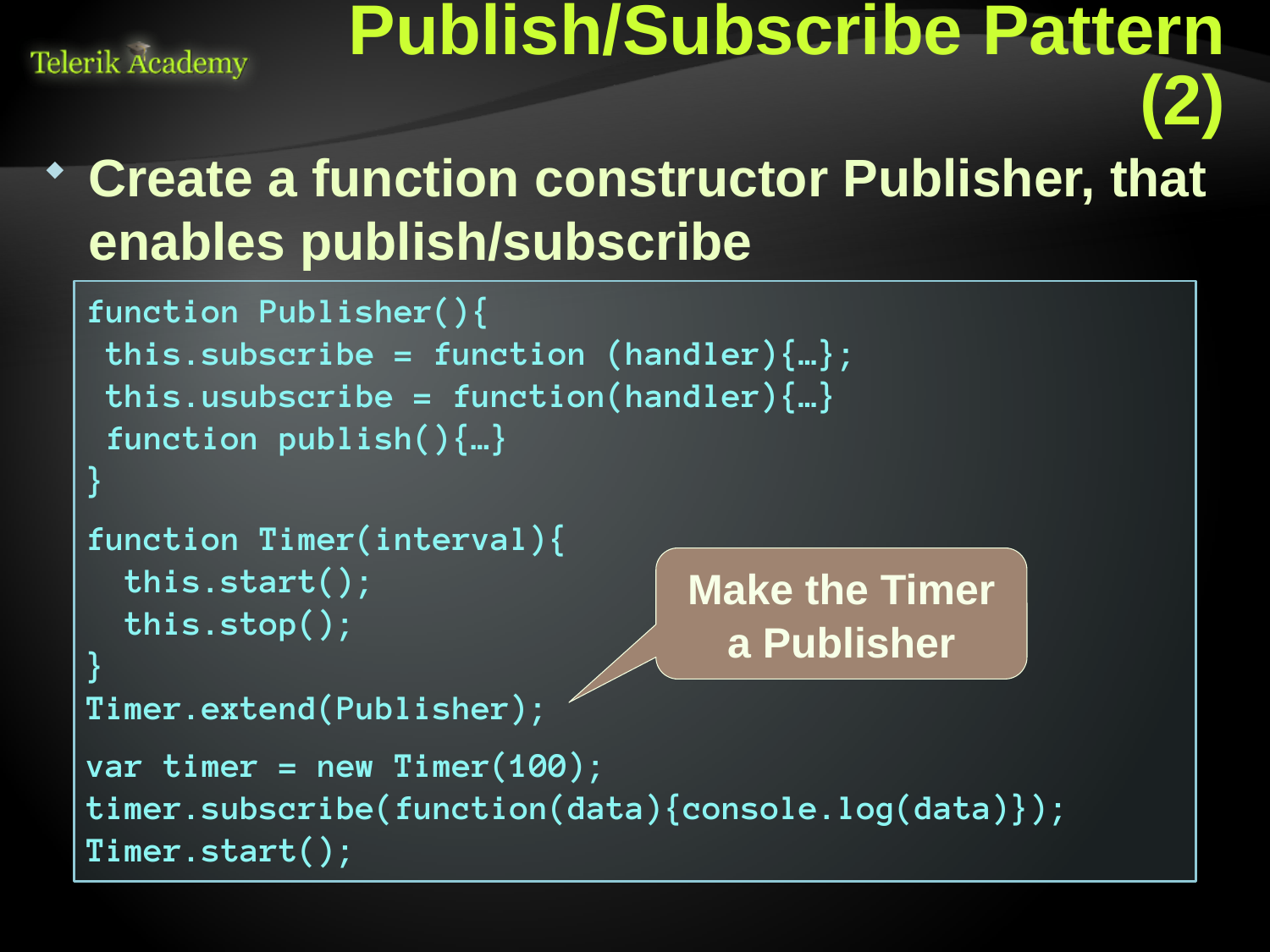

# Publish/Subscribe Pattern (2)
Create a function constructor Publisher, that enables publish/subscribe
function Publisher(){
 this.subscribe = function (handler){…};
 this.usubscribe = function(handler){…}
 function publish(){…}
}
function Timer(interval){
  this.start();
  this.stop();
}
Timer.extend(Publisher);
var timer = new Timer(100);
timer.subscribe(function(data){console.log(data)});
Timer.start();
Make the Timer a Publisher